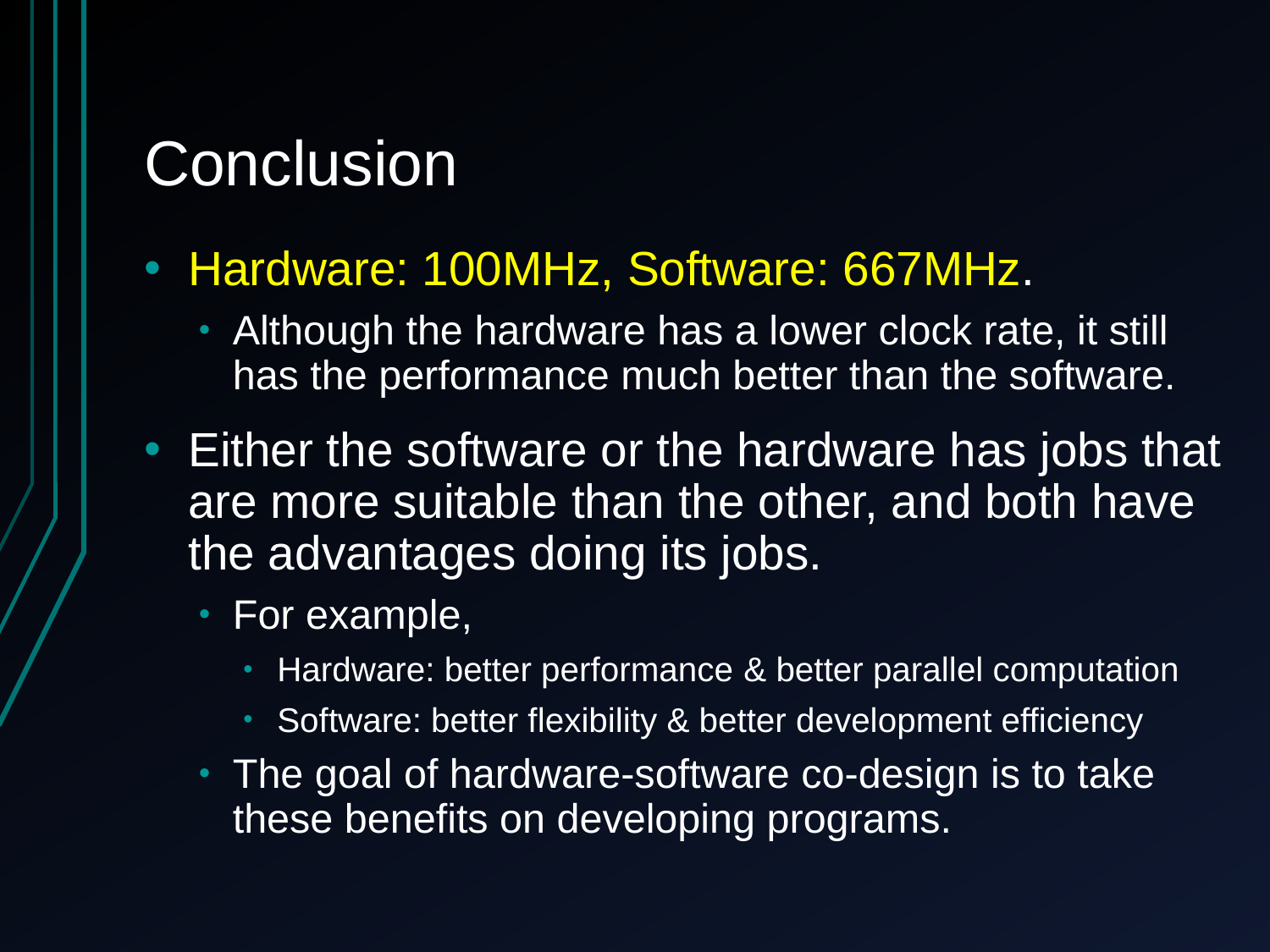

# Conclusion
Hardware: 100MHz, Software: 667MHz.
Although the hardware has a lower clock rate, it still has the performance much better than the software.
Either the software or the hardware has jobs that are more suitable than the other, and both have the advantages doing its jobs.
For example,
Hardware: better performance & better parallel computation
Software: better flexibility & better development efficiency
The goal of hardware-software co-design is to take these benefits on developing programs.